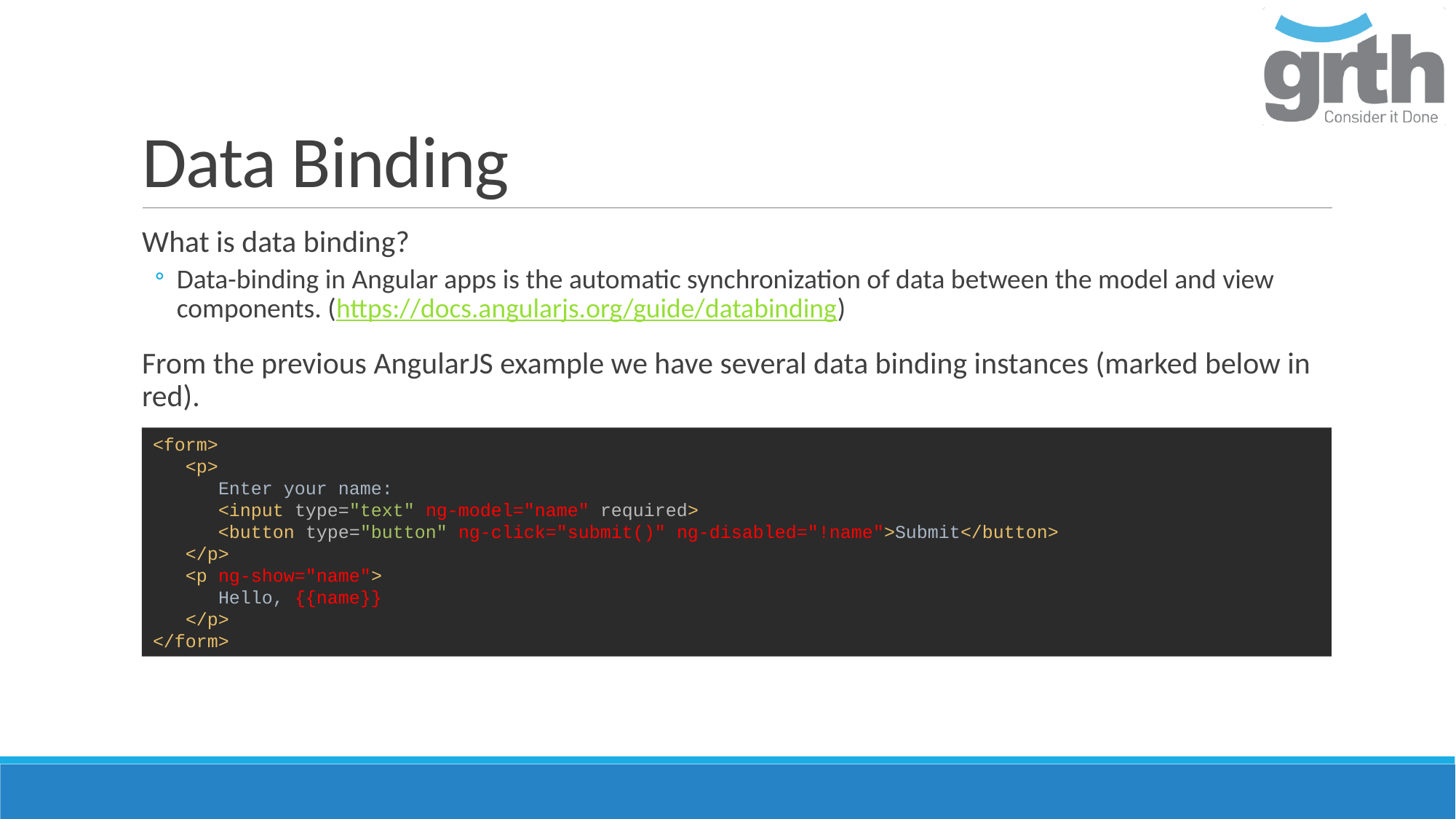

# Data Binding
What is data binding?
Data-binding in Angular apps is the automatic synchronization of data between the model and view components. (https://docs.angularjs.org/guide/databinding)
From the previous AngularJS example we have several data binding instances (marked below in red).

<form>
   <p>
      Enter your name:
      <input type="text" ng-model="name" required>
      <button type="button" ng-click="submit()" ng-disabled="!name">Submit</button>
   </p>
   <p ng-show="name">
      Hello, {{name}}
   </p>
</form>